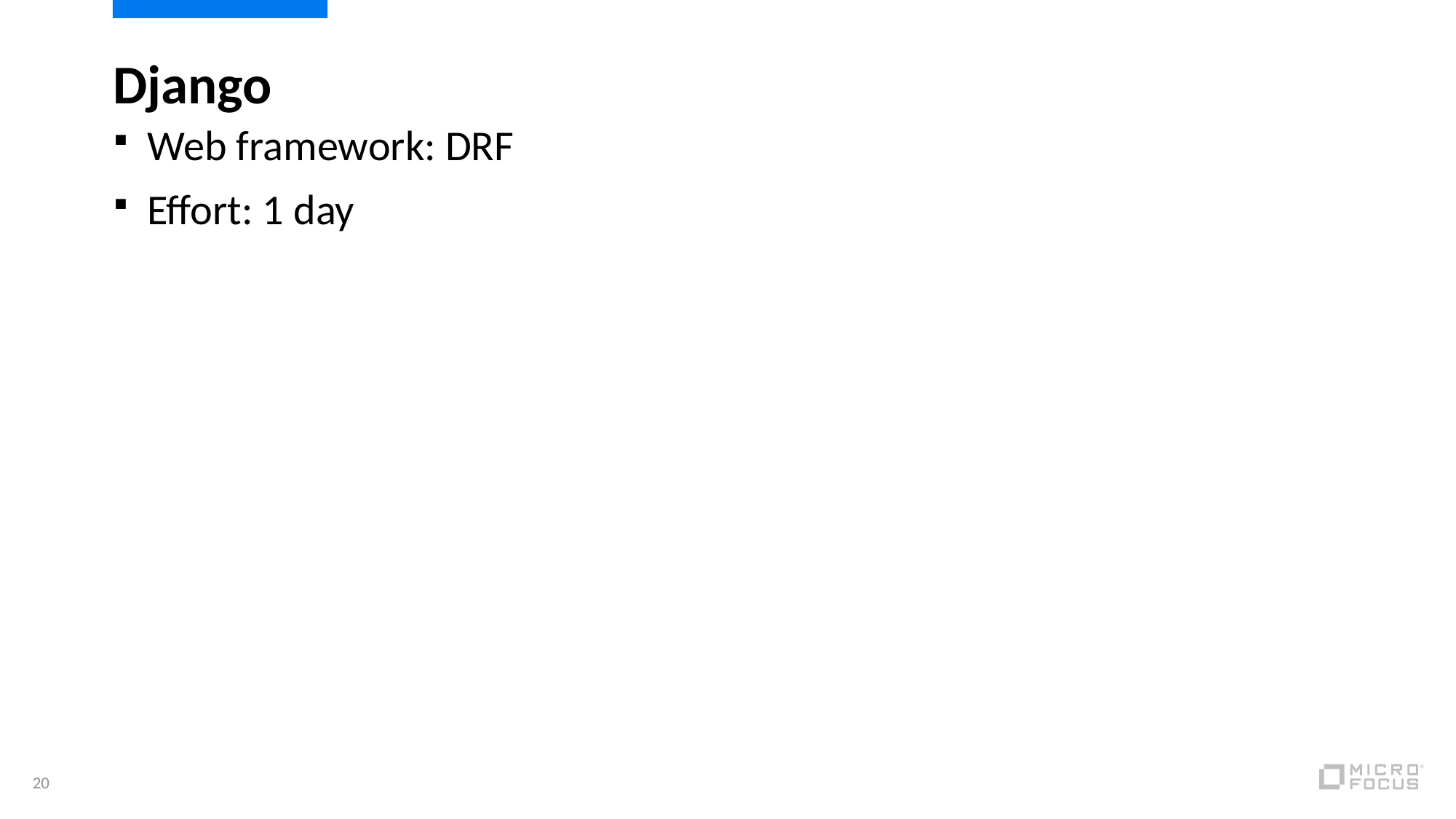

# Django
Web framework: DRF
Effort: 1 day

20